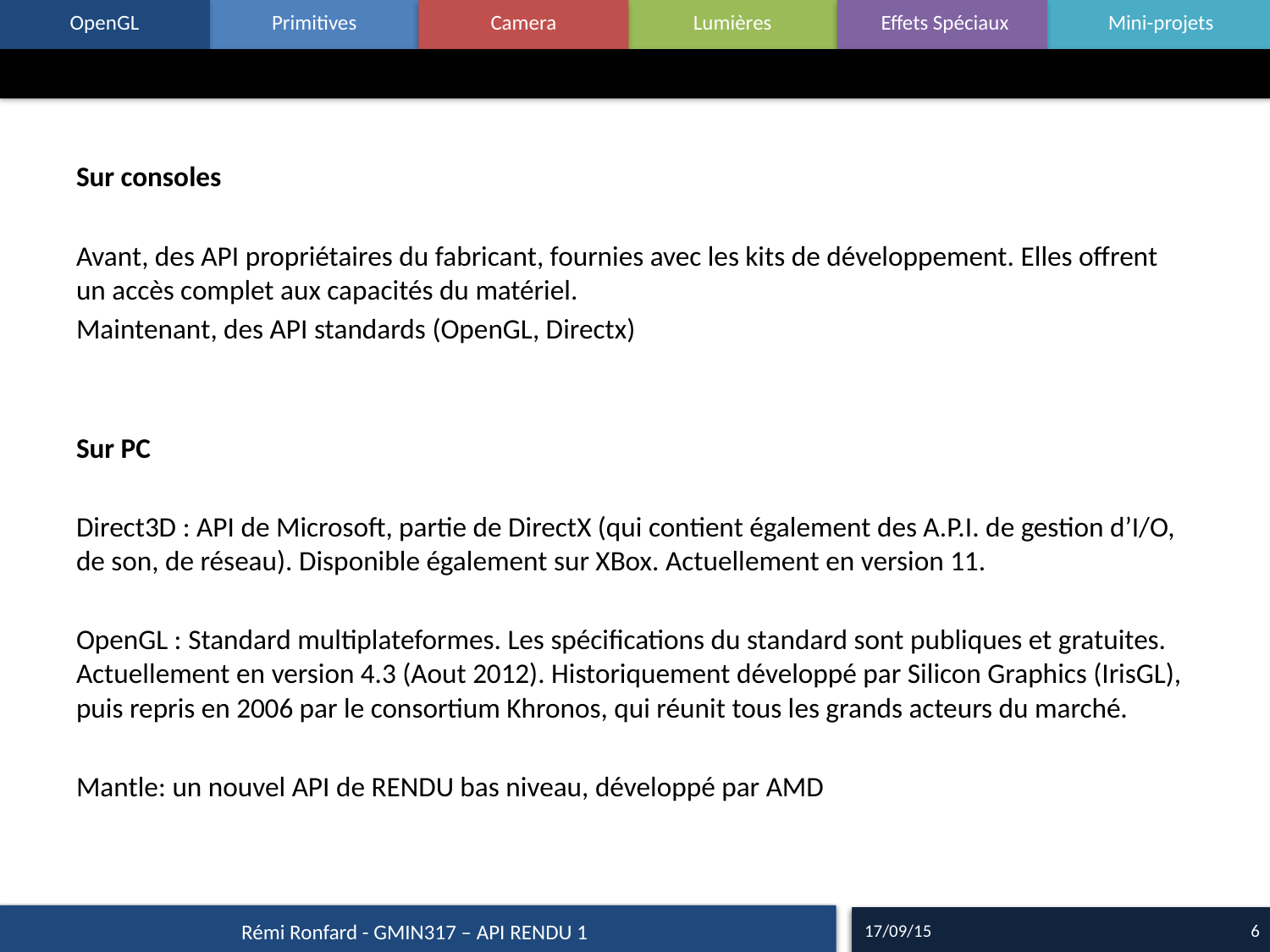

#
Sur consoles

Avant, des API propriétaires du fabricant, fournies avec les kits de développement. Elles offrent un accès complet aux capacités du matériel.
Maintenant, des API standards (OpenGL, Directx)

Sur PC

Direct3D : API de Microsoft, partie de DirectX (qui contient également des A.P.I. de gestion d’I/O, de son, de réseau). Disponible également sur XBox. Actuellement en version 11.

OpenGL : Standard multiplateformes. Les spécifications du standard sont publiques et gratuites. Actuellement en version 4.3 (Aout 2012). Historiquement développé par Silicon Graphics (IrisGL), puis repris en 2006 par le consortium Khronos, qui réunit tous les grands acteurs du marché.

Mantle: un nouvel API de RENDU bas niveau, développé par AMD
17/09/15
6
Rémi Ronfard - GMIN317 – API RENDU 1